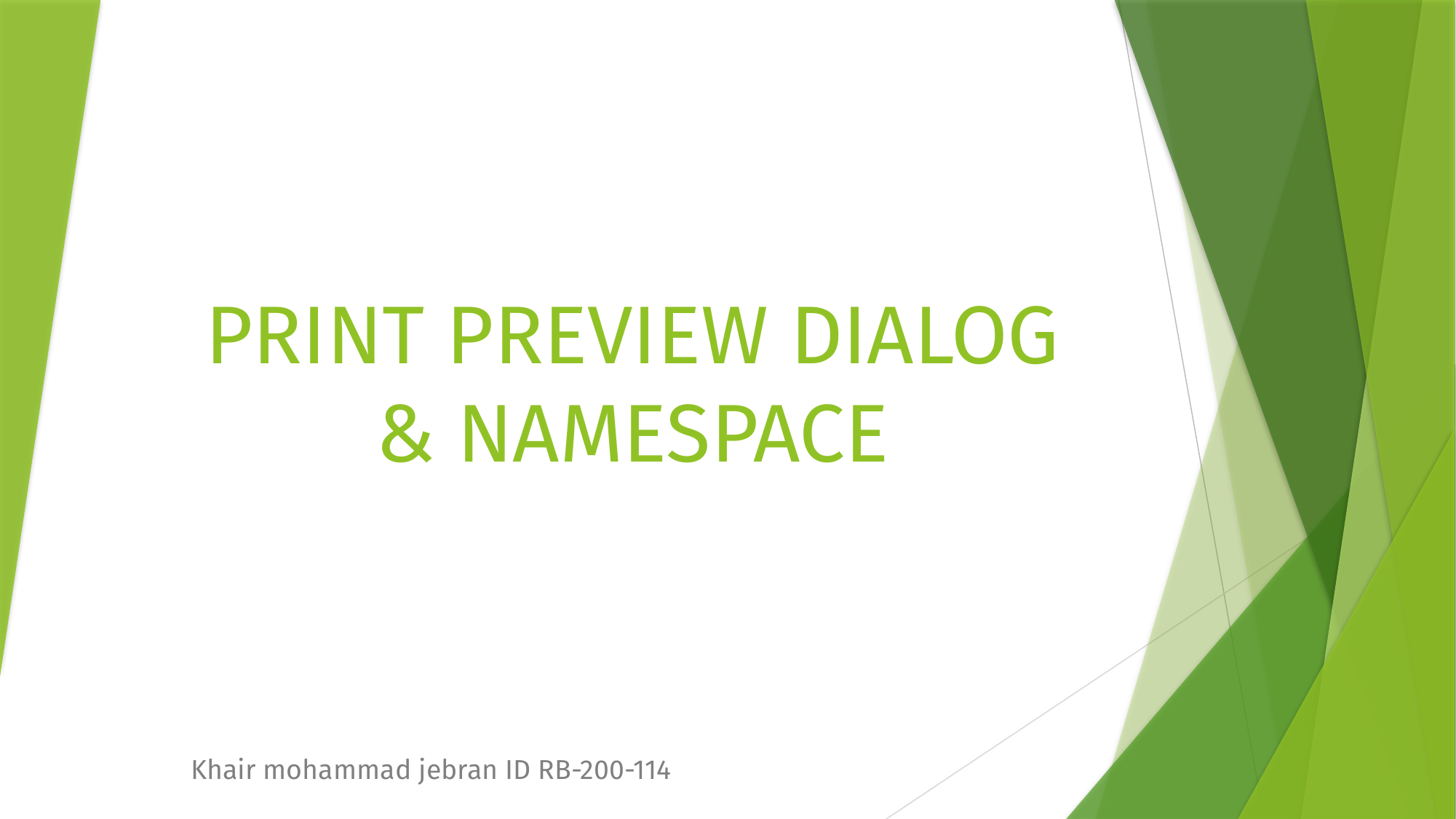

# PRINT PREVIEW DIALOG  & NAMESPACE
Khair mohammad jebran ID RB-200-114